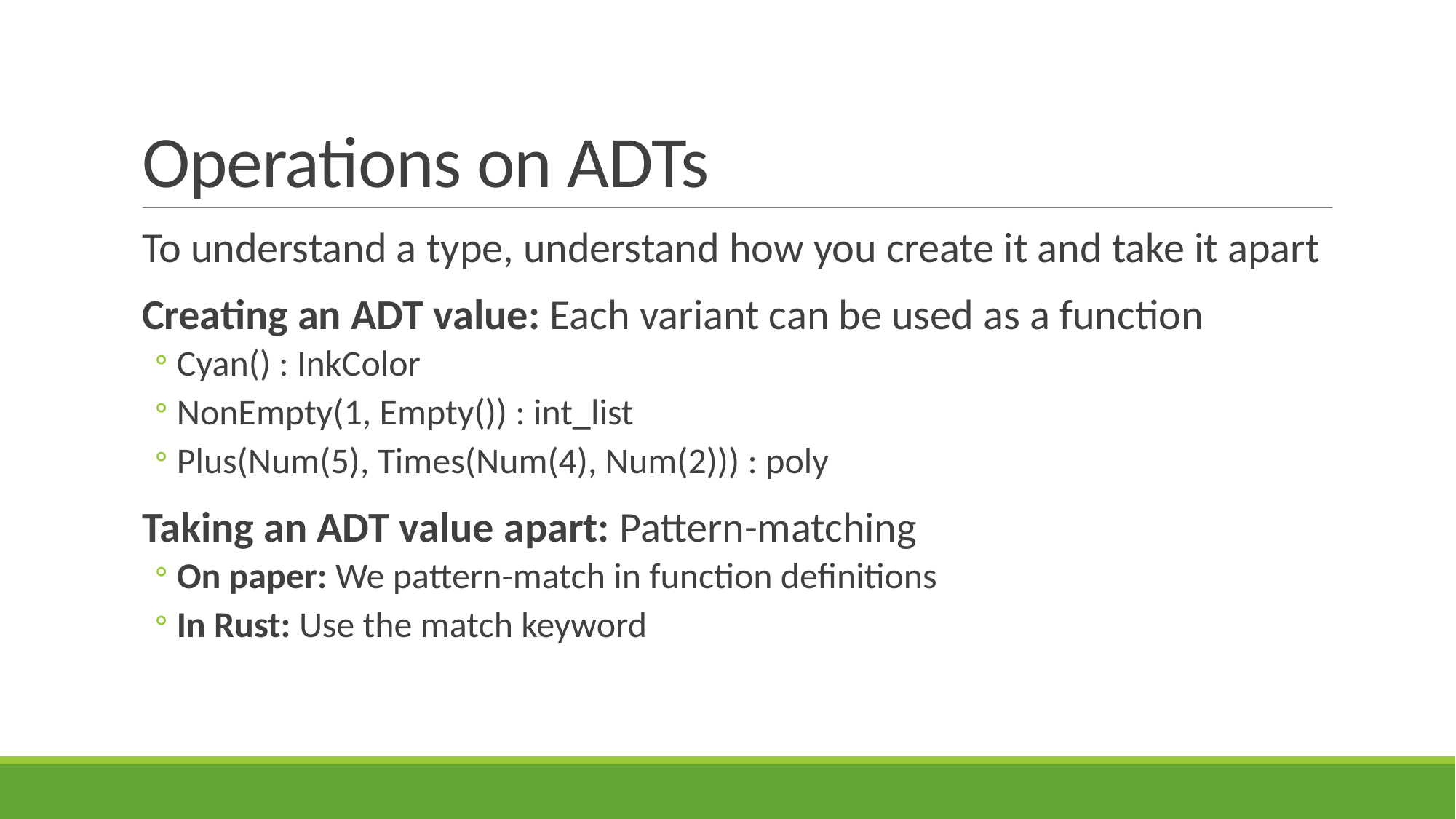

# Operations on ADTs
To understand a type, understand how you create it and take it apart
Creating an ADT value: Each variant can be used as a function
Cyan() : InkColor
NonEmpty(1, Empty()) : int_list
Plus(Num(5), Times(Num(4), Num(2))) : poly
Taking an ADT value apart: Pattern-matching
On paper: We pattern-match in function definitions
In Rust: Use the match keyword